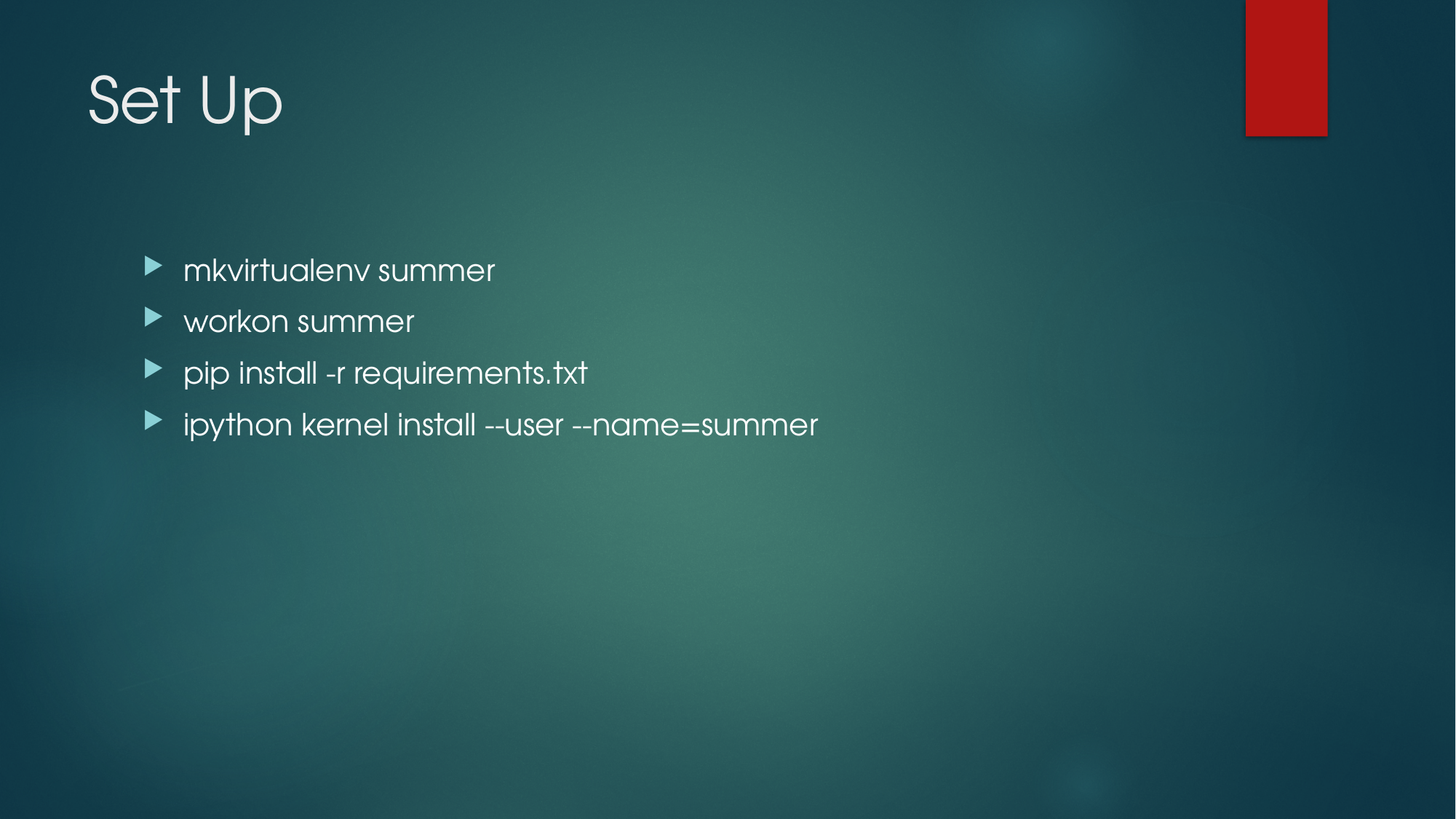

# Set Up
mkvirtualenv summer
workon summer
pip install -r requirements.txt
ipython kernel install --user --name=summer